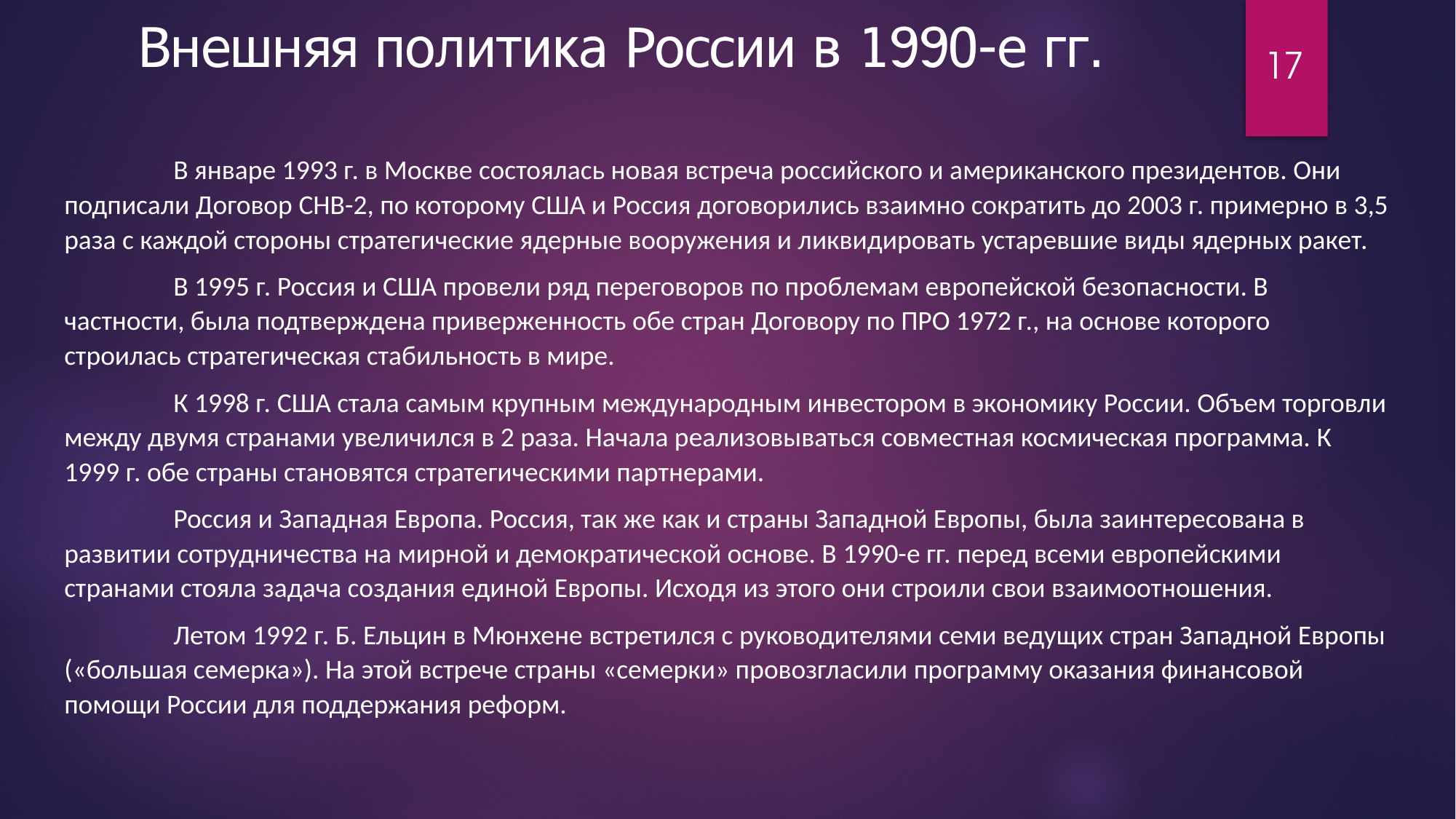

Внешняя политика России в 1990-е гг.
17
	В январе 1993 г. в Москве состоялась новая встреча российского и американского президентов. Они подписали Договор СНВ-2, по которому США и Россия договорились взаимно сократить до 2003 г. примерно в 3,5 раза с каждой стороны стратегические ядерные вооружения и ликвидировать устаревшие виды ядерных ракет.
	В 1995 г. Россия и США провели ряд переговоров по проблемам европейской безопасности. В частности, была подтверждена приверженность обе стран Договору по ПРО 1972 г., на основе которого строилась стратегическая стабильность в мире.
	К 1998 г. США стала самым крупным международным инвестором в экономику России. Объем торговли между двумя странами увеличился в 2 раза. Начала реализовываться совместная космическая программа. К 1999 г. обе страны становятся стратегическими партнерами.
	Россия и Западная Европа. Россия, так же как и страны Западной Европы, была заинтересована в развитии сотрудничества на мирной и демократической основе. В 1990-е гг. перед всеми европейскими странами стояла задача создания единой Европы. Исходя из этого они строили свои взаимоотношения.
	Летом 1992 г. Б. Ельцин в Мюнхене встретился с руководителями семи ведущих стран Западной Европы («большая семерка»). На этой встрече страны «семерки» провозгласили программу оказания финансовой помощи России для поддержания реформ.